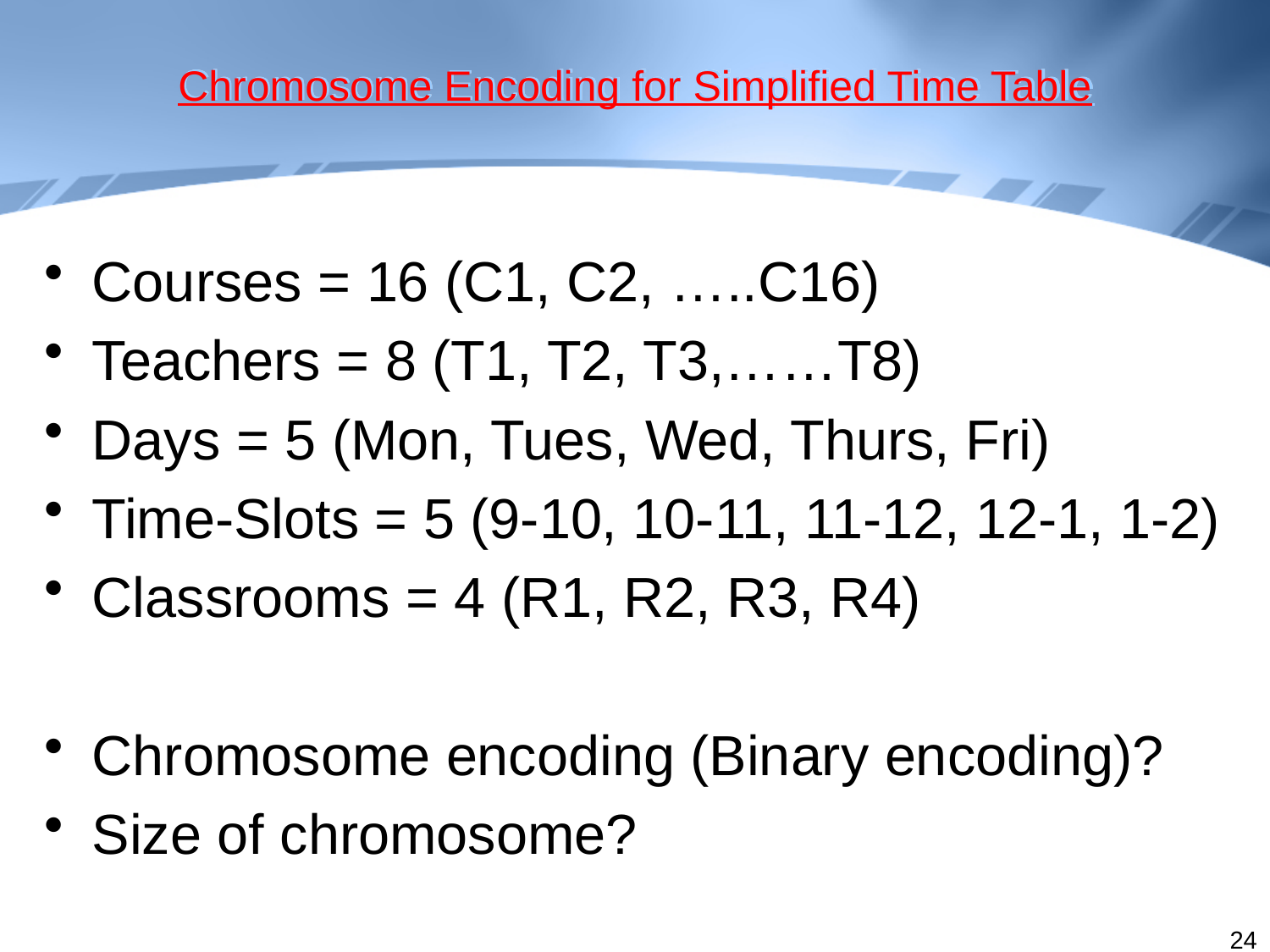

# Chromosome Encoding for Simplified Time Table
Courses = 16 (C1, C2, …..C16)
Teachers = 8 (T1, T2, T3,……T8)
Days = 5 (Mon, Tues, Wed, Thurs, Fri)
Time-Slots = 5 (9-10, 10-11, 11-12, 12-1, 1-2)
Classrooms = 4 (R1, R2, R3, R4)

Chromosome encoding (Binary encoding)?
Size of chromosome?
24